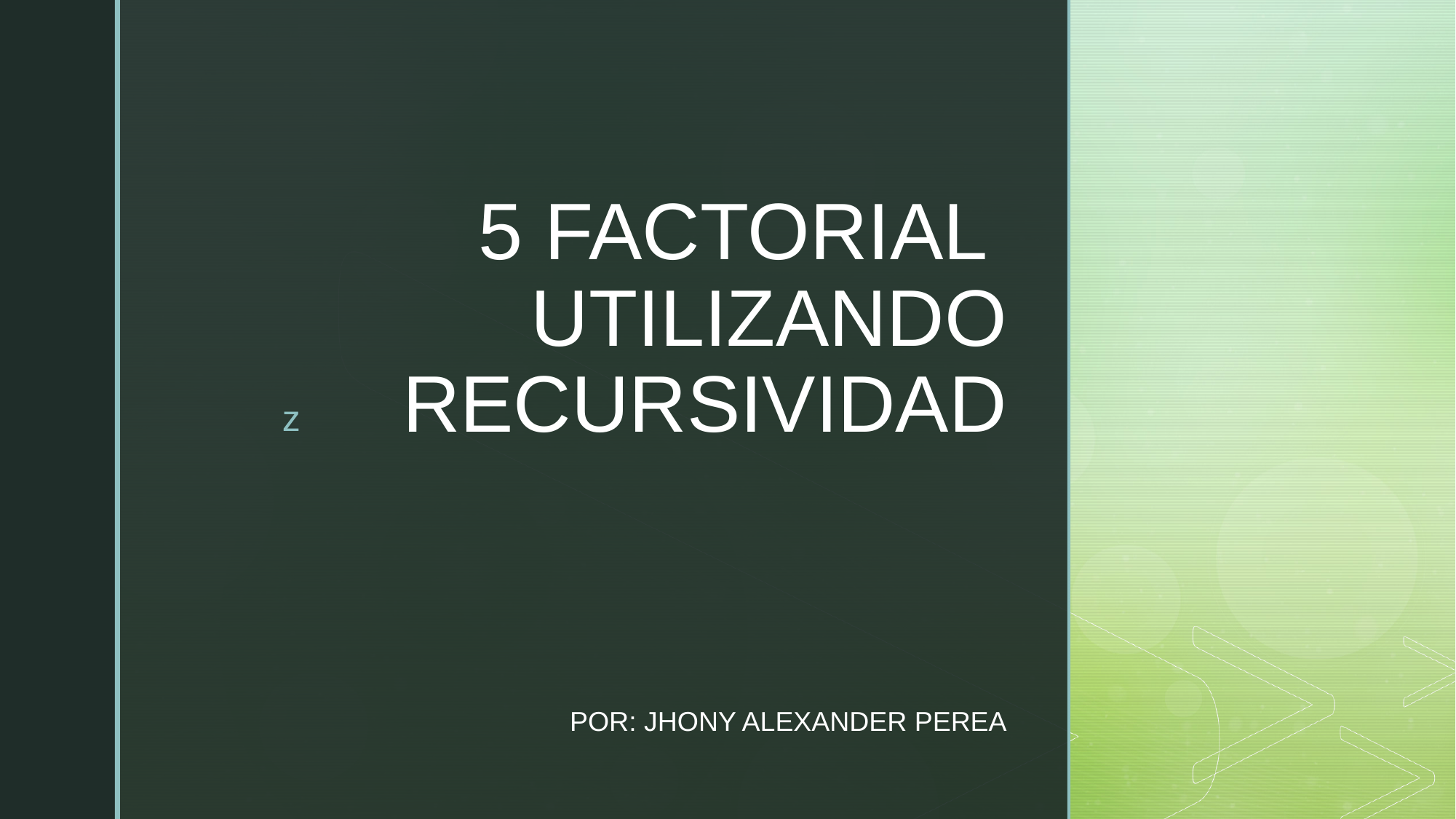

# 5 FACTORIAL UTILIZANDO RECURSIVIDAD
POR: JHONY ALEXANDER PEREA